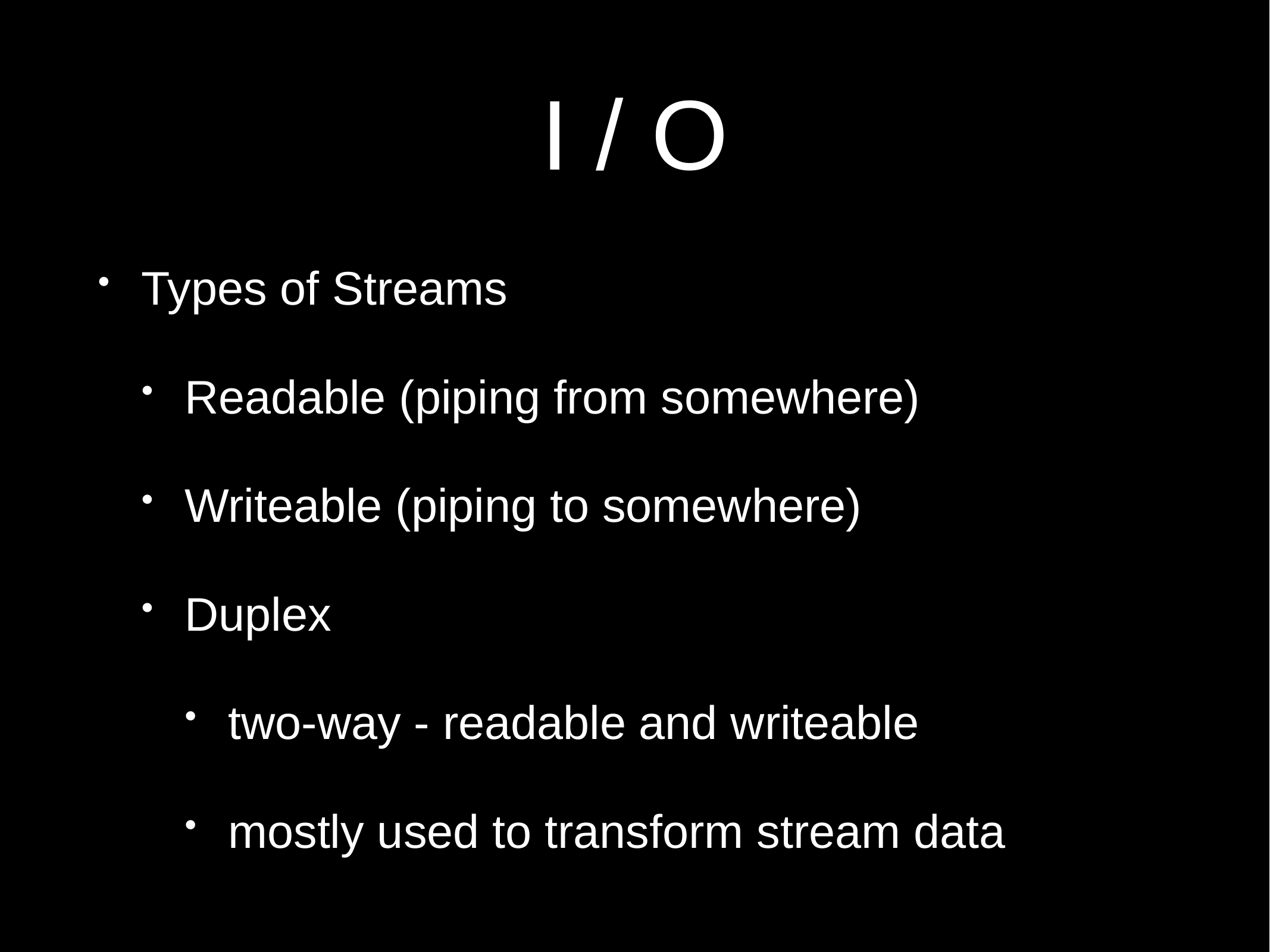

# I / O
Types of Streams
Readable (piping from somewhere)
Writeable (piping to somewhere)
Duplex
two-way - readable and writeable
mostly used to transform stream data